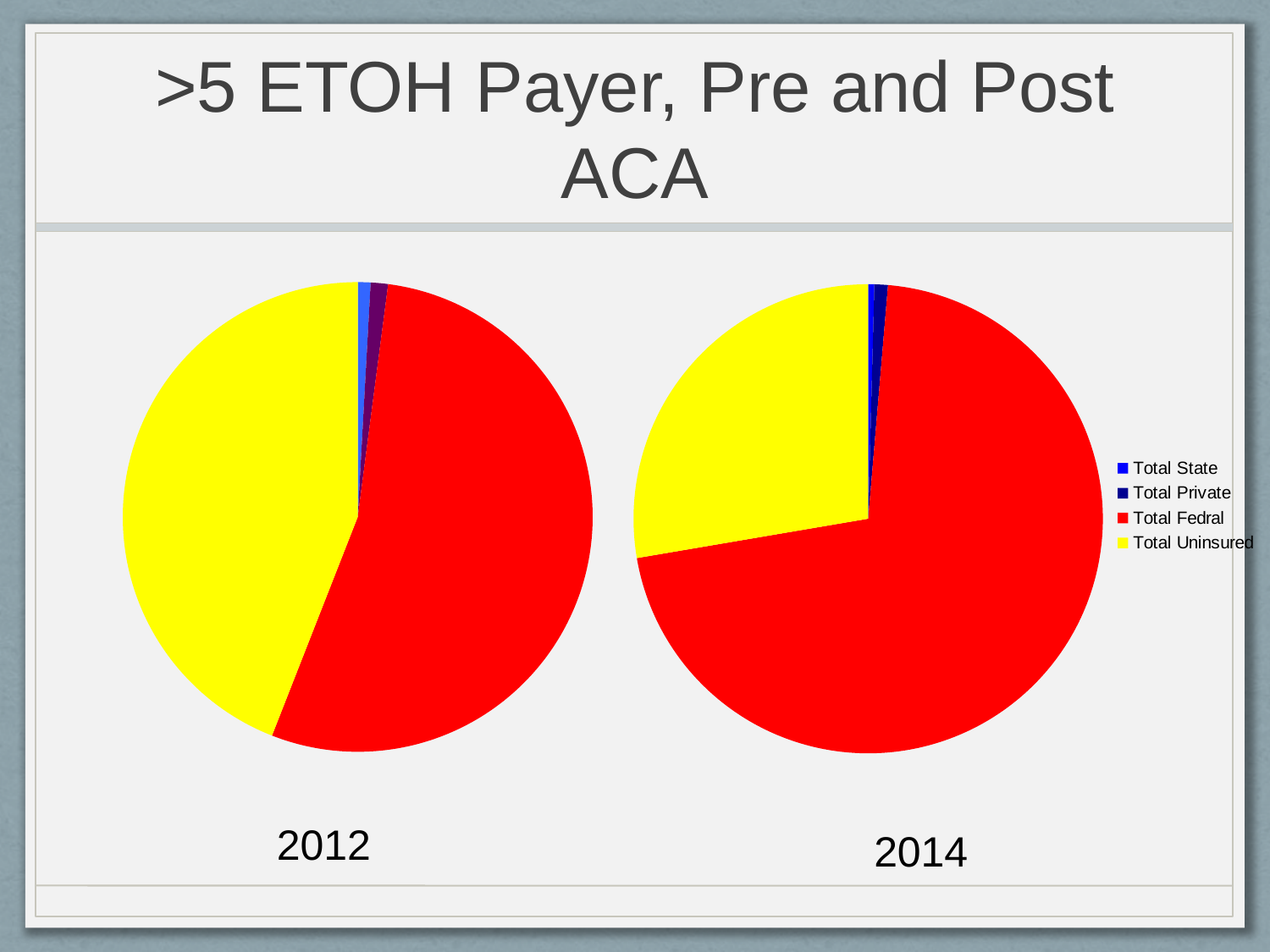

# >5 ETOH Payer, Pre and Post ACA

### Chart

| Category |  |
|---|---|
| Total State | 10.0 |
| Total Private | 22.0 |
| Total Fedral | 1684.0 |
| Total Uninsured | 657.0 |

### Chart

| Category |  |
|---|---|
| Total State | 0.880624309793529 |
| Total Private | 1.188842818221264 |
| Total Federal | 53.87219215161915 |
| Total Uninsured | 44.0532310974213 |

### Chart

| Category |
|---|

### Chart

| Category |
|---|
2012
2014